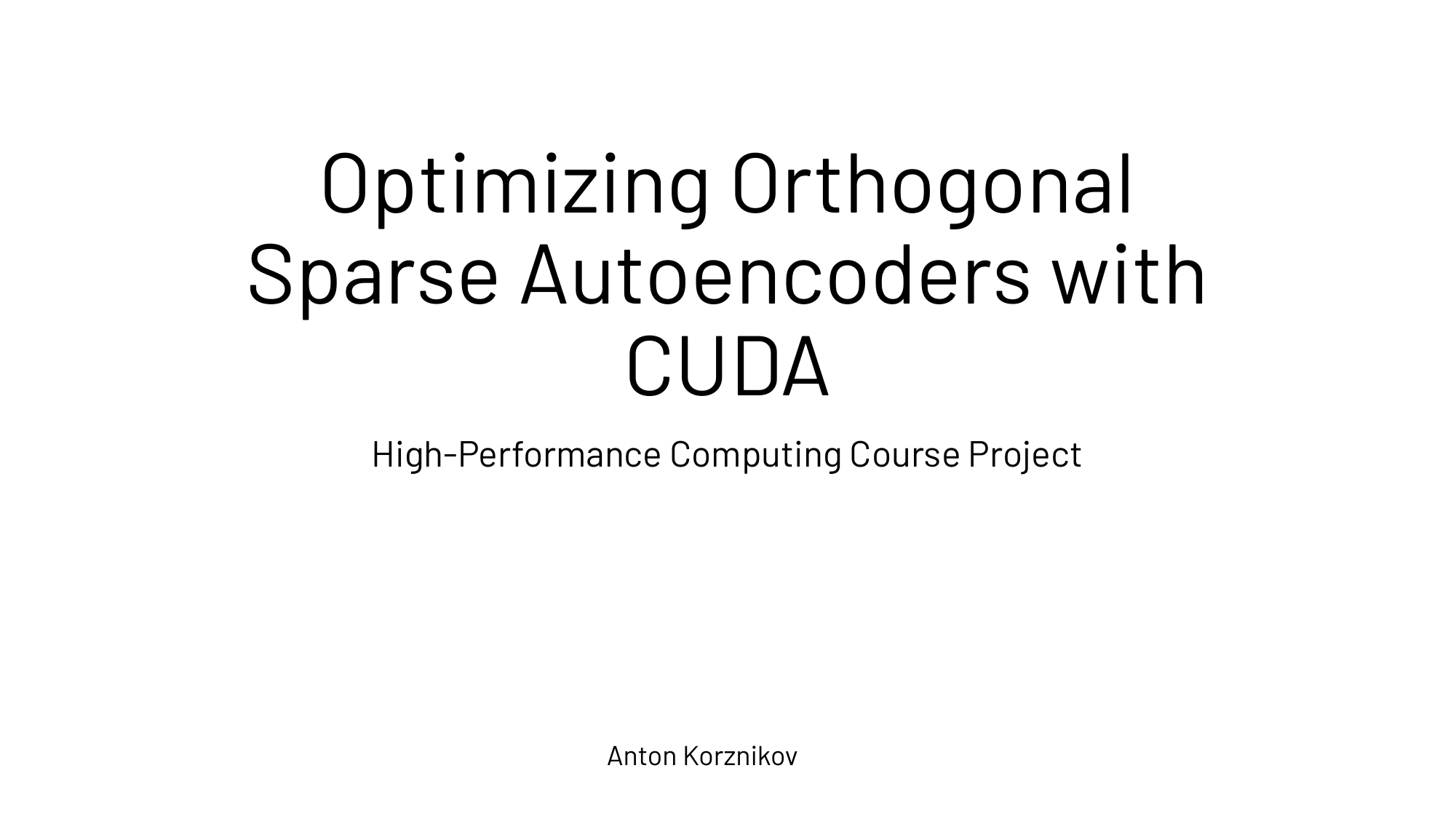

# Optimizing Orthogonal Sparse Autoencoders with CUDA
High-Performance Computing Course Project
Anton Korznikov